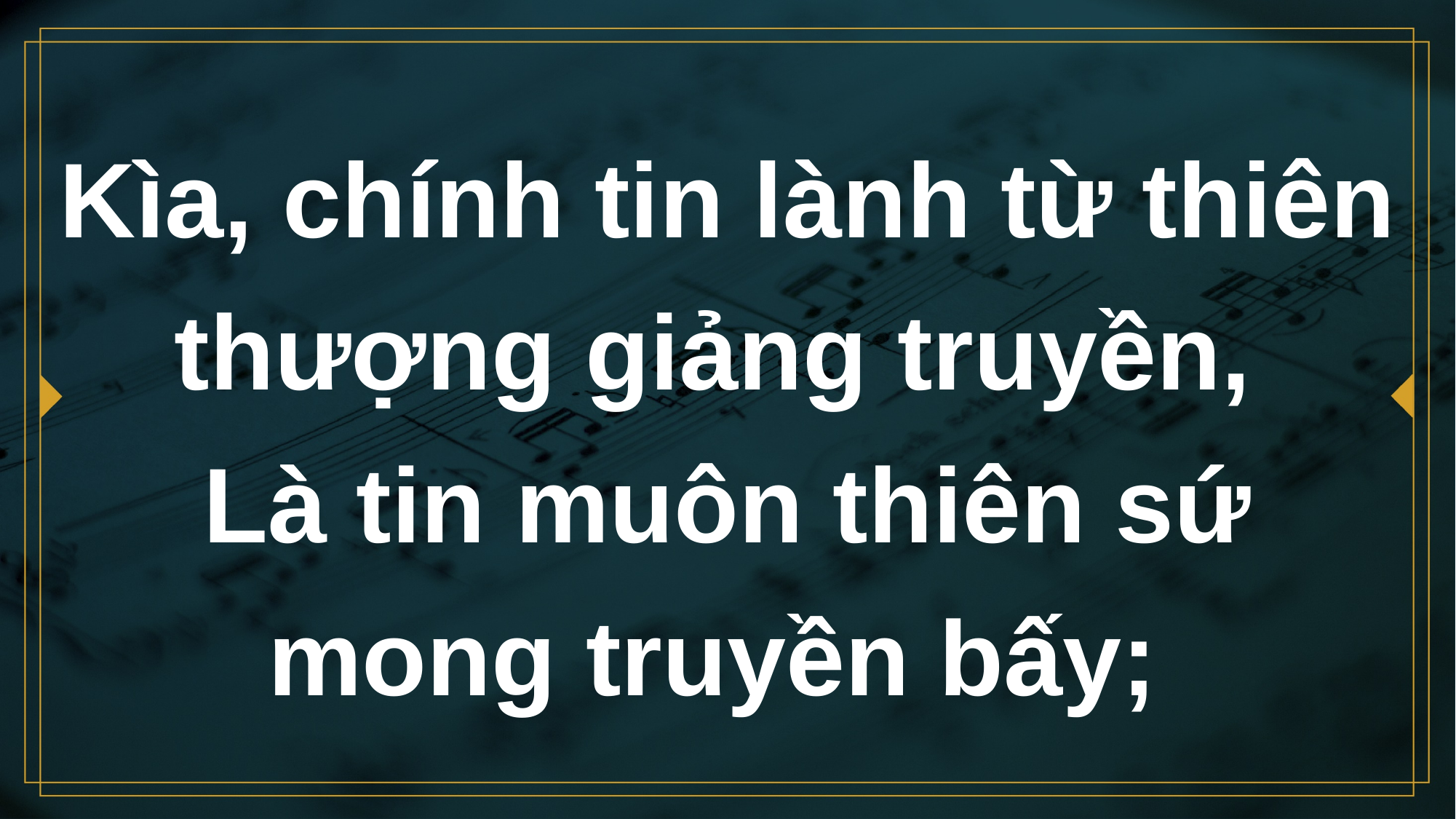

# Kìa, chính tin lành từ thiên thượng giảng truyền, Là tin muôn thiên sứ mong truyền bấy;